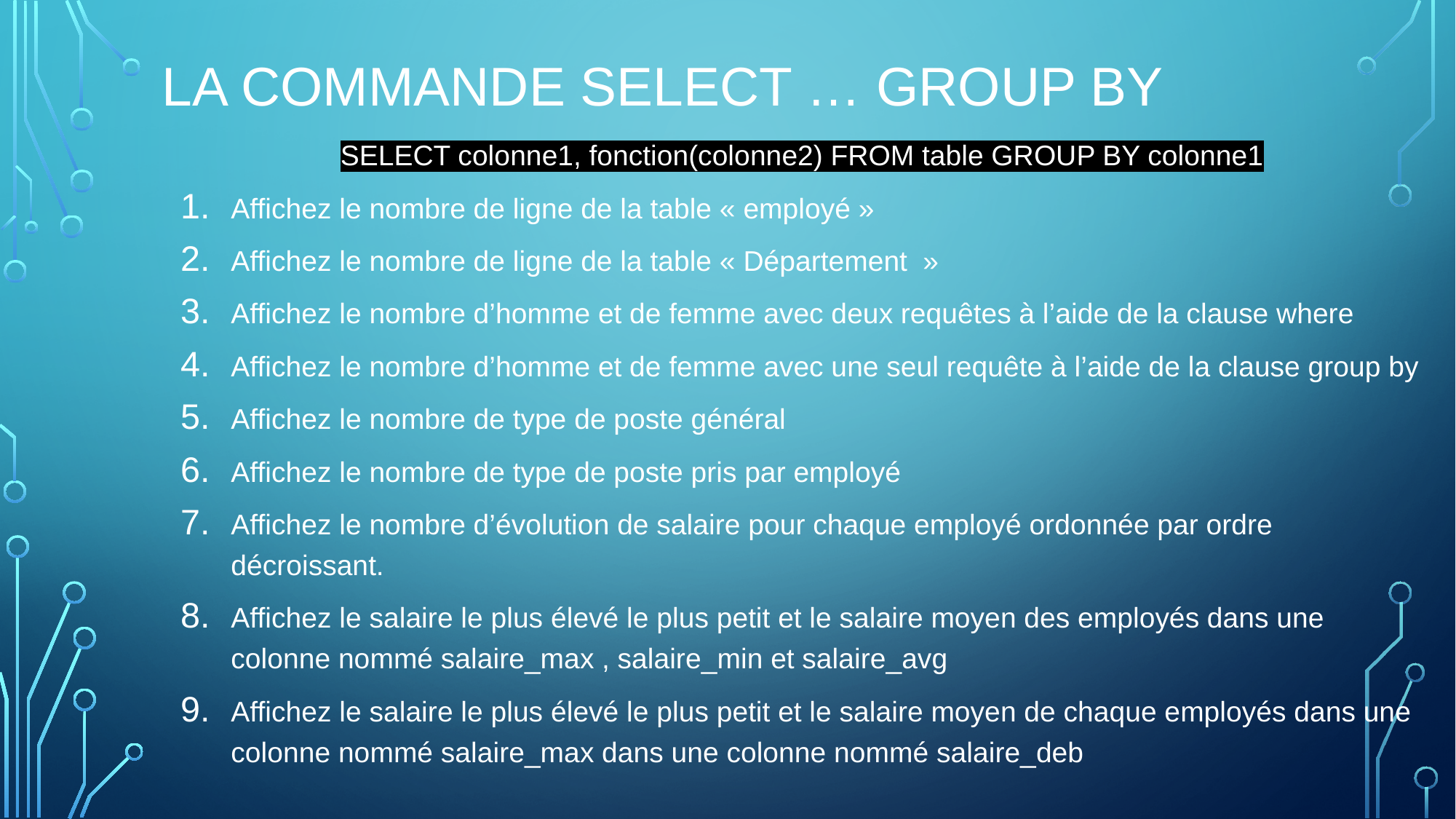

# La commande SELECT … GROUP BY
SELECT colonne1, fonction(colonne2) FROM table GROUP BY colonne1
Affichez le nombre de ligne de la table « employé »
Affichez le nombre de ligne de la table « Département  »
Affichez le nombre d’homme et de femme avec deux requêtes à l’aide de la clause where
Affichez le nombre d’homme et de femme avec une seul requête à l’aide de la clause group by
Affichez le nombre de type de poste général
Affichez le nombre de type de poste pris par employé
Affichez le nombre d’évolution de salaire pour chaque employé ordonnée par ordre décroissant.
Affichez le salaire le plus élevé le plus petit et le salaire moyen des employés dans une colonne nommé salaire_max , salaire_min et salaire_avg
Affichez le salaire le plus élevé le plus petit et le salaire moyen de chaque employés dans une colonne nommé salaire_max dans une colonne nommé salaire_deb